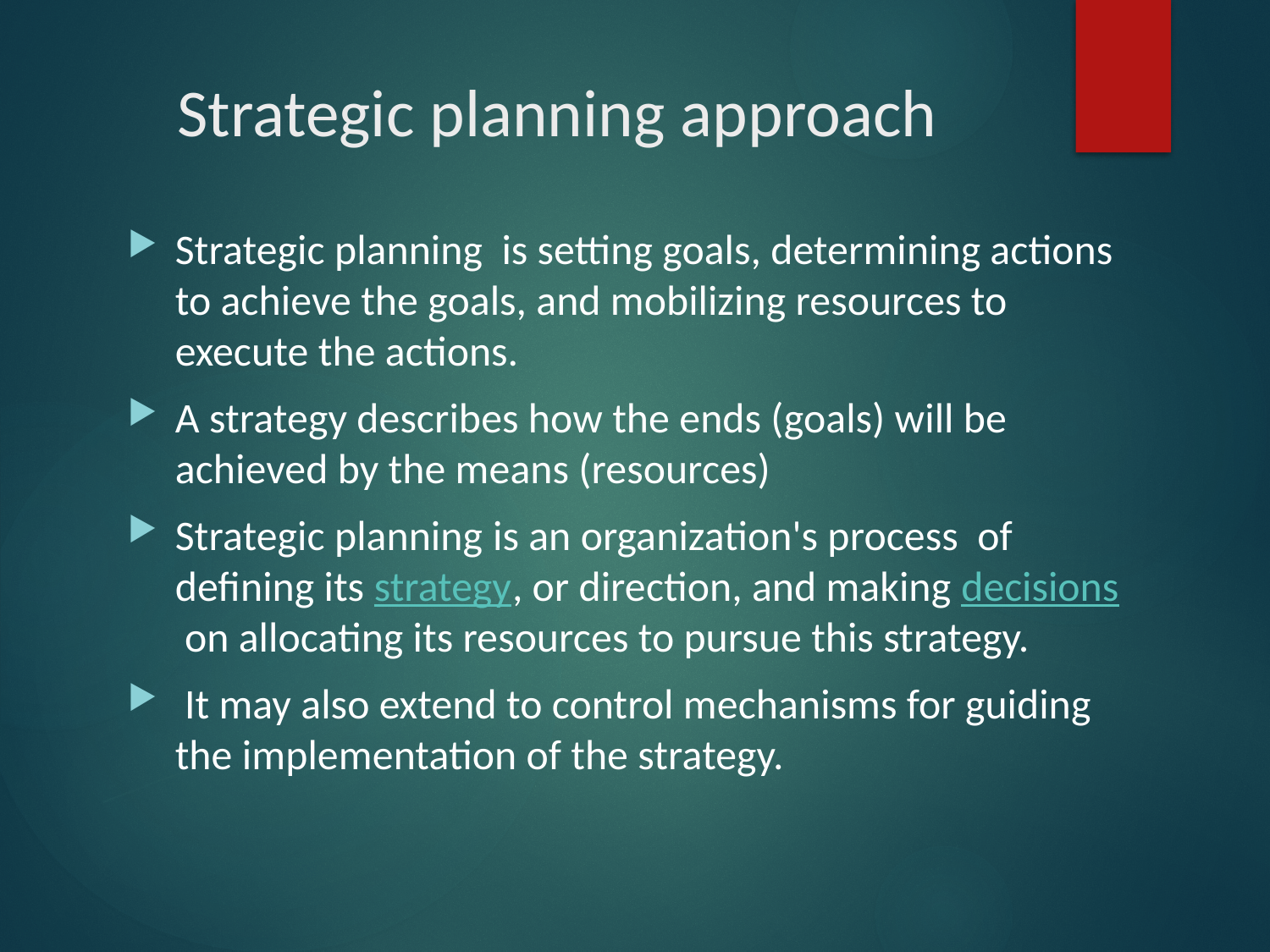

# Strategic planning approach
Strategic planning  is setting goals, determining actions to achieve the goals, and mobilizing resources to execute the actions.
A strategy describes how the ends (goals) will be achieved by the means (resources)
Strategic planning is an organization's process  of defining its strategy, or direction, and making decisions on allocating its resources to pursue this strategy.
 It may also extend to control mechanisms for guiding the implementation of the strategy.